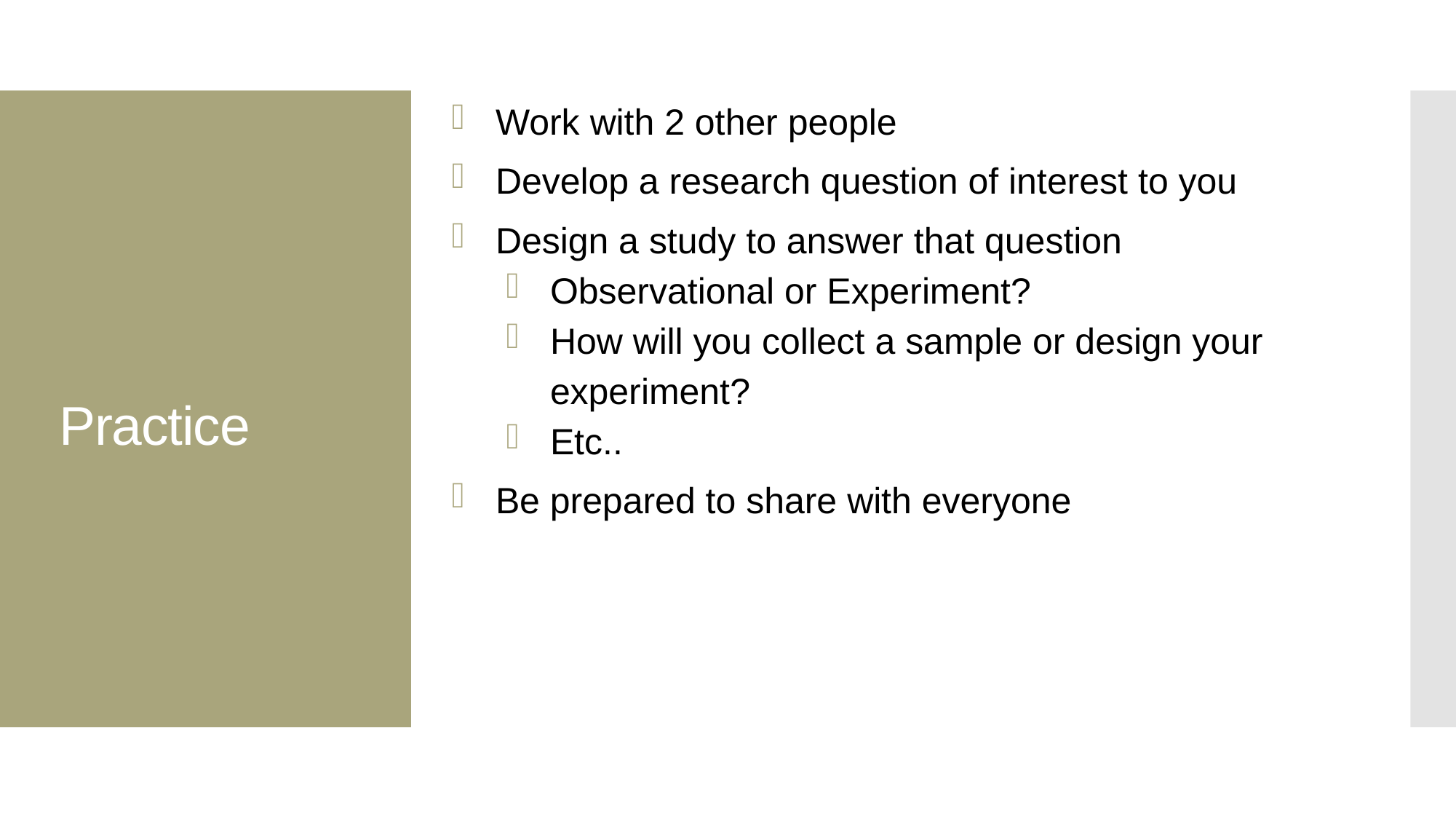

Work with 2 other people
Develop a research question of interest to you
Design a study to answer that question
Observational or Experiment?
How will you collect a sample or design your experiment?
Etc..
Be prepared to share with everyone
Practice